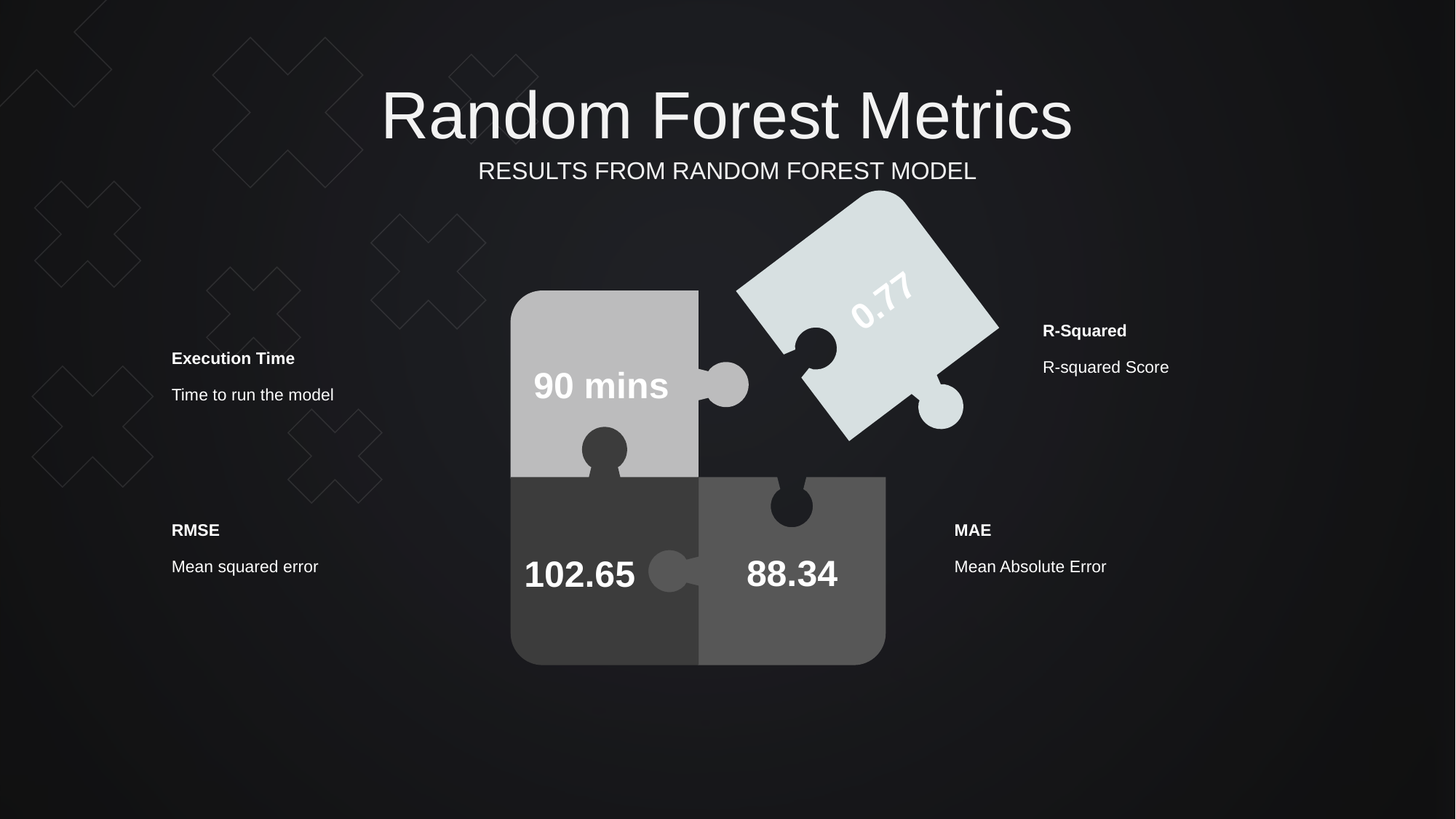

# Random Forest Metrics
RESULTS FROM RANDOM FOREST MODEL

0.77
R-Squared
Execution Time
R-squared Score
90 mins
Time to run the model

RMSE
MAE
88.34
102.65
Mean squared error
Mean Absolute Error